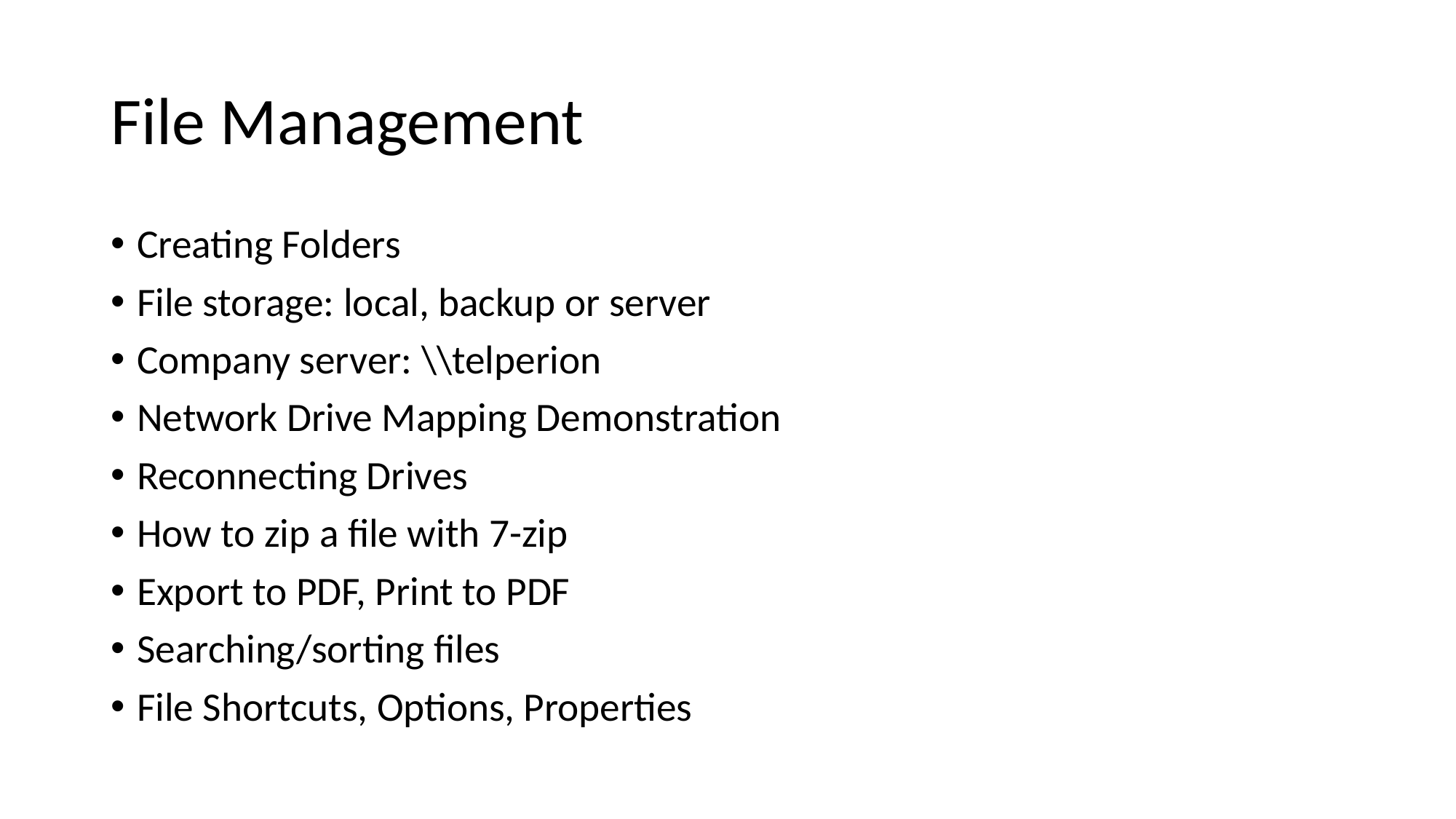

# File Management
Creating Folders
File storage: local, backup or server
Company server: \\telperion
Network Drive Mapping Demonstration
Reconnecting Drives
How to zip a file with 7-zip
Export to PDF, Print to PDF
Searching/sorting files
File Shortcuts, Options, Properties